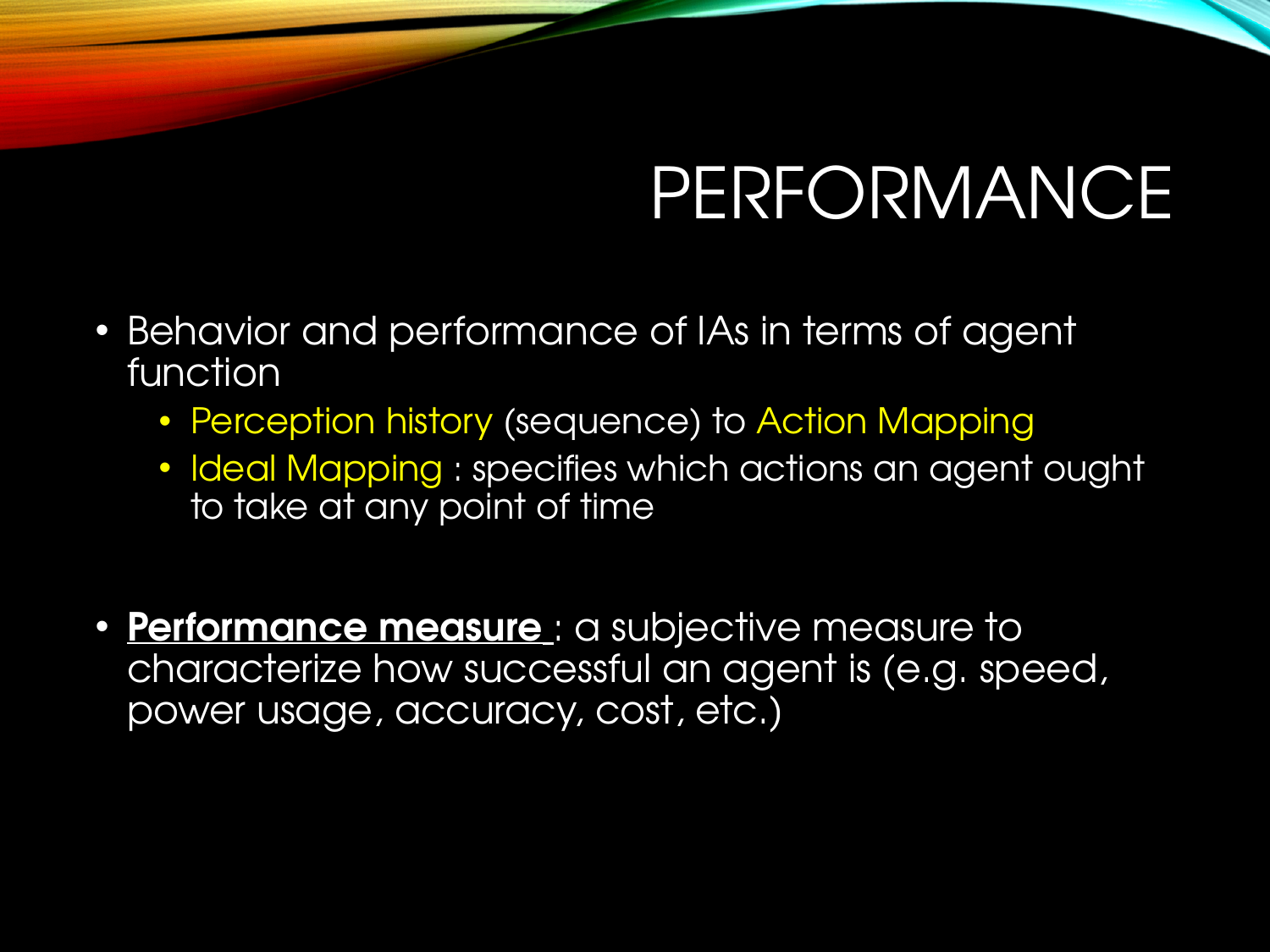

# performance
Behavior and performance of IAs in terms of agent function
Perception history (sequence) to Action Mapping
Ideal Mapping : specifies which actions an agent ought to take at any point of time

Performance measure : a subjective measure to characterize how successful an agent is (e.g. speed, power usage, accuracy, cost, etc.)